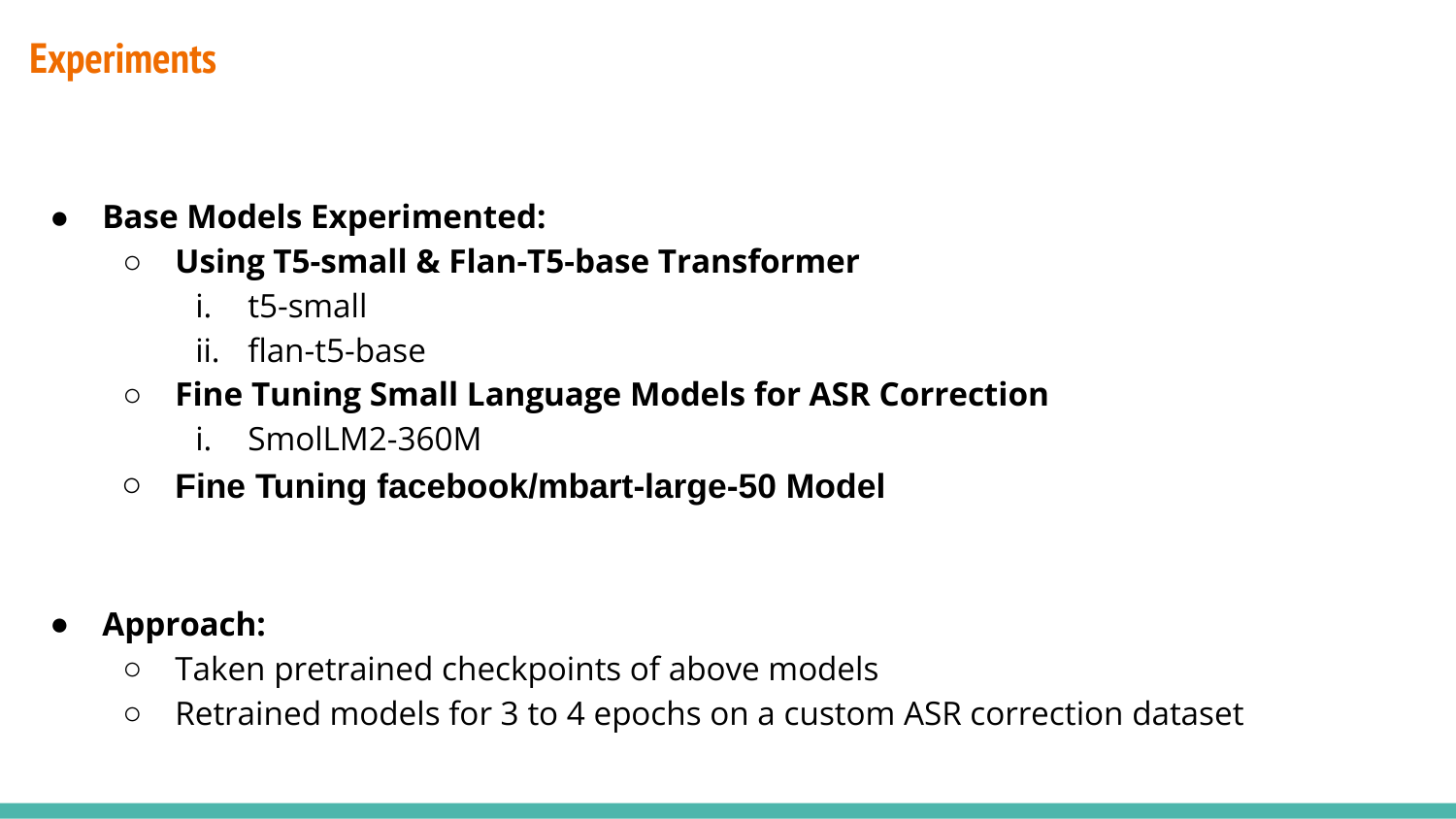

# Experiments

Base Models Experimented:
Using T5-small & Flan-T5-base Transformer
t5-small
flan-t5-base
Fine Tuning Small Language Models for ASR Correction
SmolLM2-360M
Fine Tuning facebook/mbart-large-50 Model

Approach:
Taken pretrained checkpoints of above models
Retrained models for 3 to 4 epochs on a custom ASR correction dataset